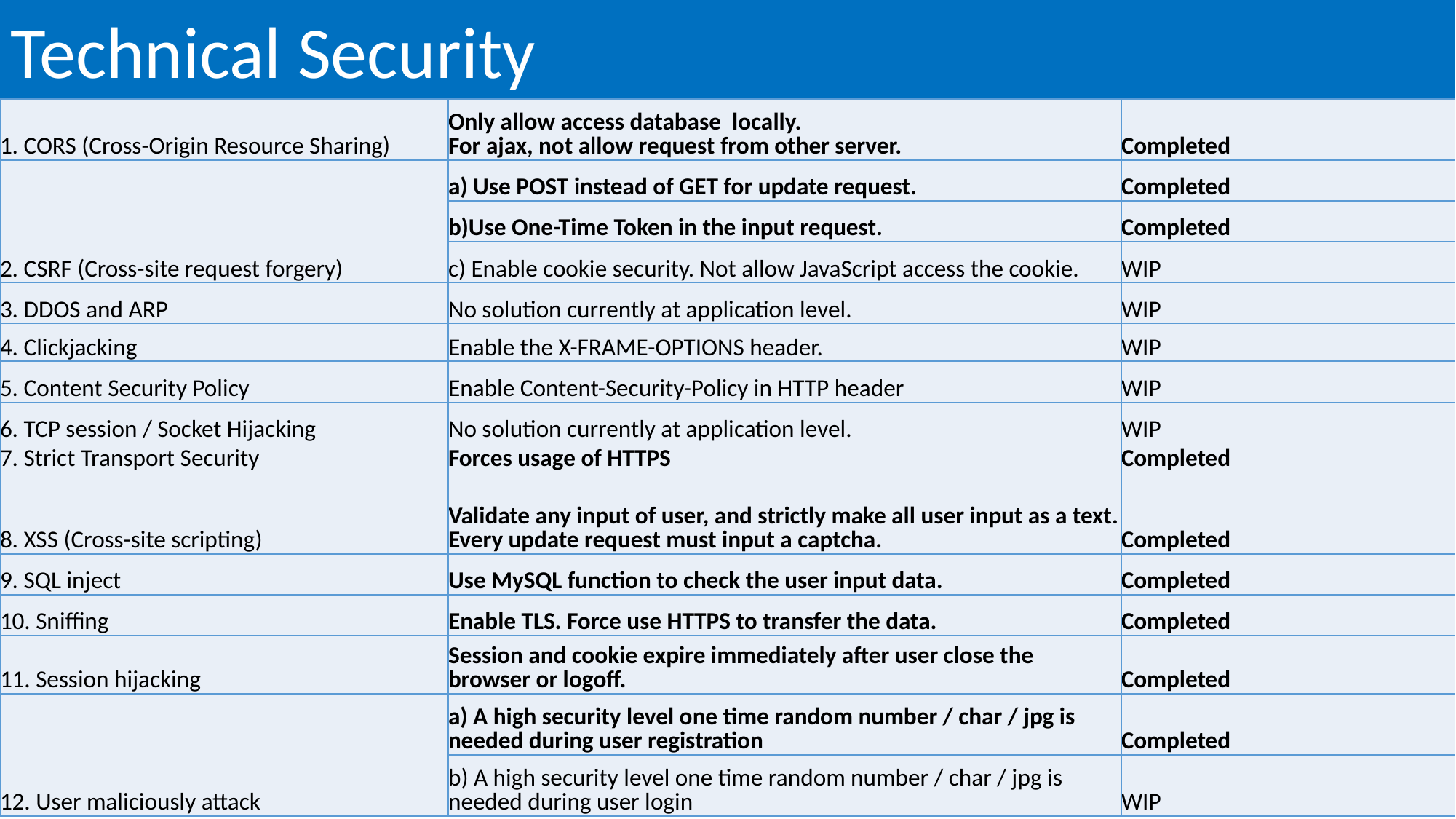

Technical Security
| 1. CORS (Cross-Origin Resource Sharing) | Only allow access database locally. For ajax, not allow request from other server. | Completed |
| --- | --- | --- |
| 2. CSRF (Cross-site request forgery) | a) Use POST instead of GET for update request. | Completed |
|  | b)Use One-Time Token in the input request. | Completed |
|  | c) Enable cookie security. Not allow JavaScript access the cookie. | WIP |
| 3. DDOS and ARP | No solution currently at application level. | WIP |
| 4. Clickjacking | Enable the X-FRAME-OPTIONS header. | WIP |
| 5. Content Security Policy | Enable Content-Security-Policy in HTTP header | WIP |
| 6. TCP session / Socket Hijacking | No solution currently at application level. | WIP |
| 7. Strict Transport Security | Forces usage of HTTPS | Completed |
| 8. XSS (Cross-site scripting) | Validate any input of user, and strictly make all user input as a text. Every update request must input a captcha. | Completed |
| 9. SQL inject | Use MySQL function to check the user input data. | Completed |
| 10. Sniffing | Enable TLS. Force use HTTPS to transfer the data. | Completed |
| 11. Session hijacking | Session and cookie expire immediately after user close the browser or logoff. | Completed |
| 12. User maliciously attack | a) A high security level one time random number / char / jpg is needed during user registration | Completed |
|  | b) A high security level one time random number / char / jpg is needed during user login | WIP |